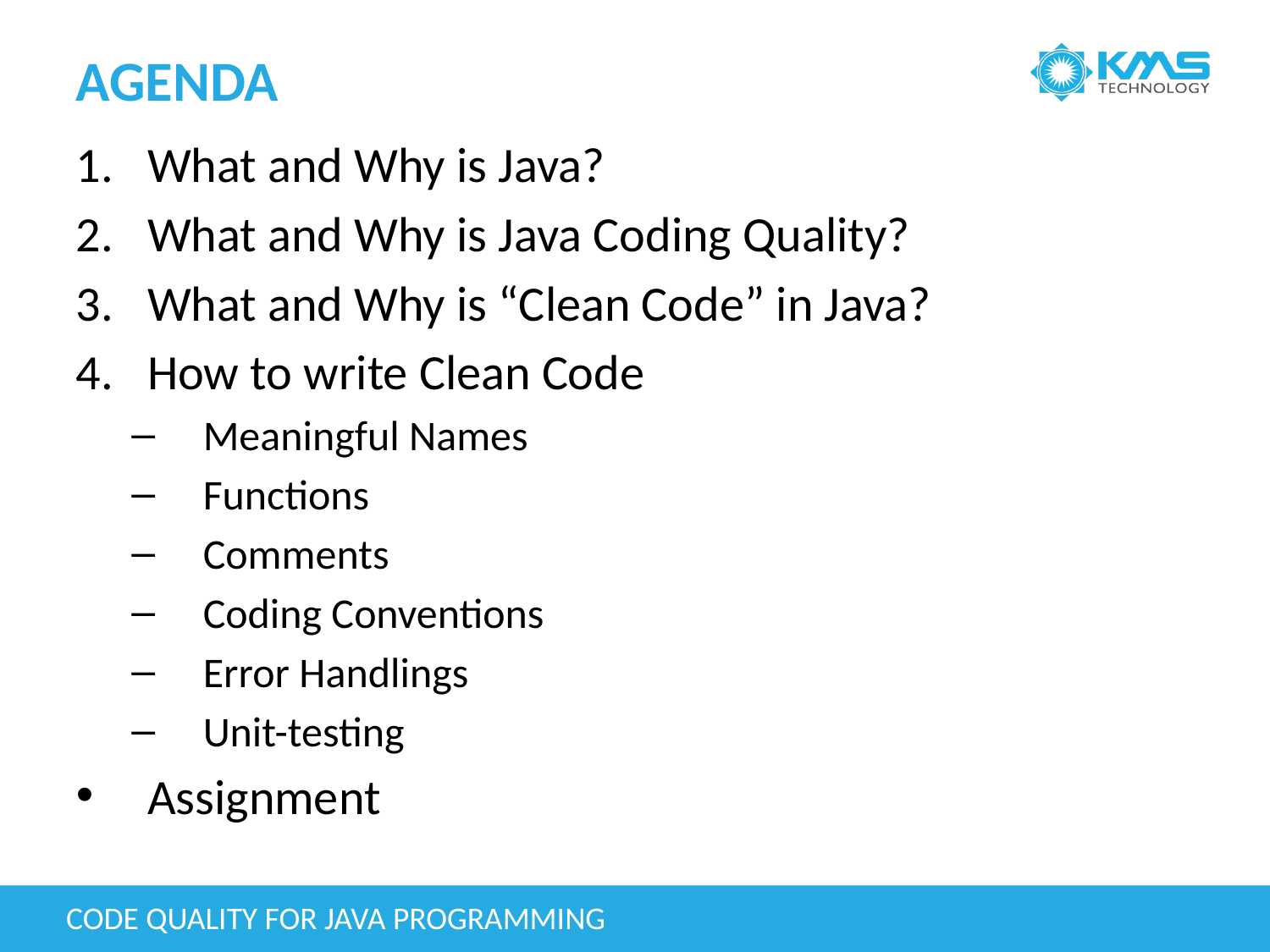

# AGENDA
What and Why is Java?
What and Why is Java Coding Quality?
What and Why is “Clean Code” in Java?
How to write Clean Code
Meaningful Names
Functions
Comments
Coding Conventions
Error Handlings
Unit-testing
Assignment

Code Quality for Java Programming